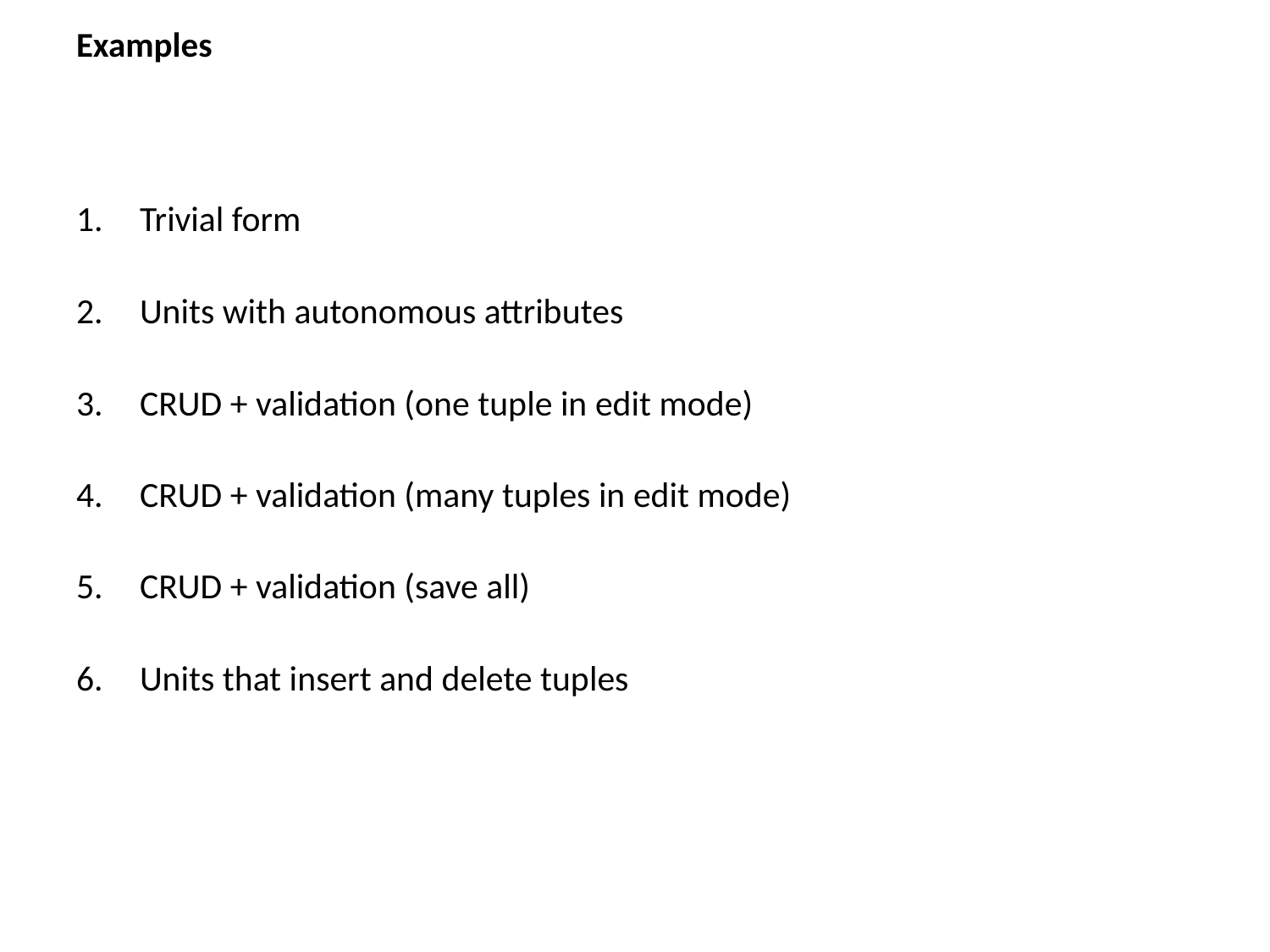

# Examples

Trivial form
Units with autonomous attributes
CRUD + validation (one tuple in edit mode)
CRUD + validation (many tuples in edit mode)
CRUD + validation (save all)
Units that insert and delete tuples